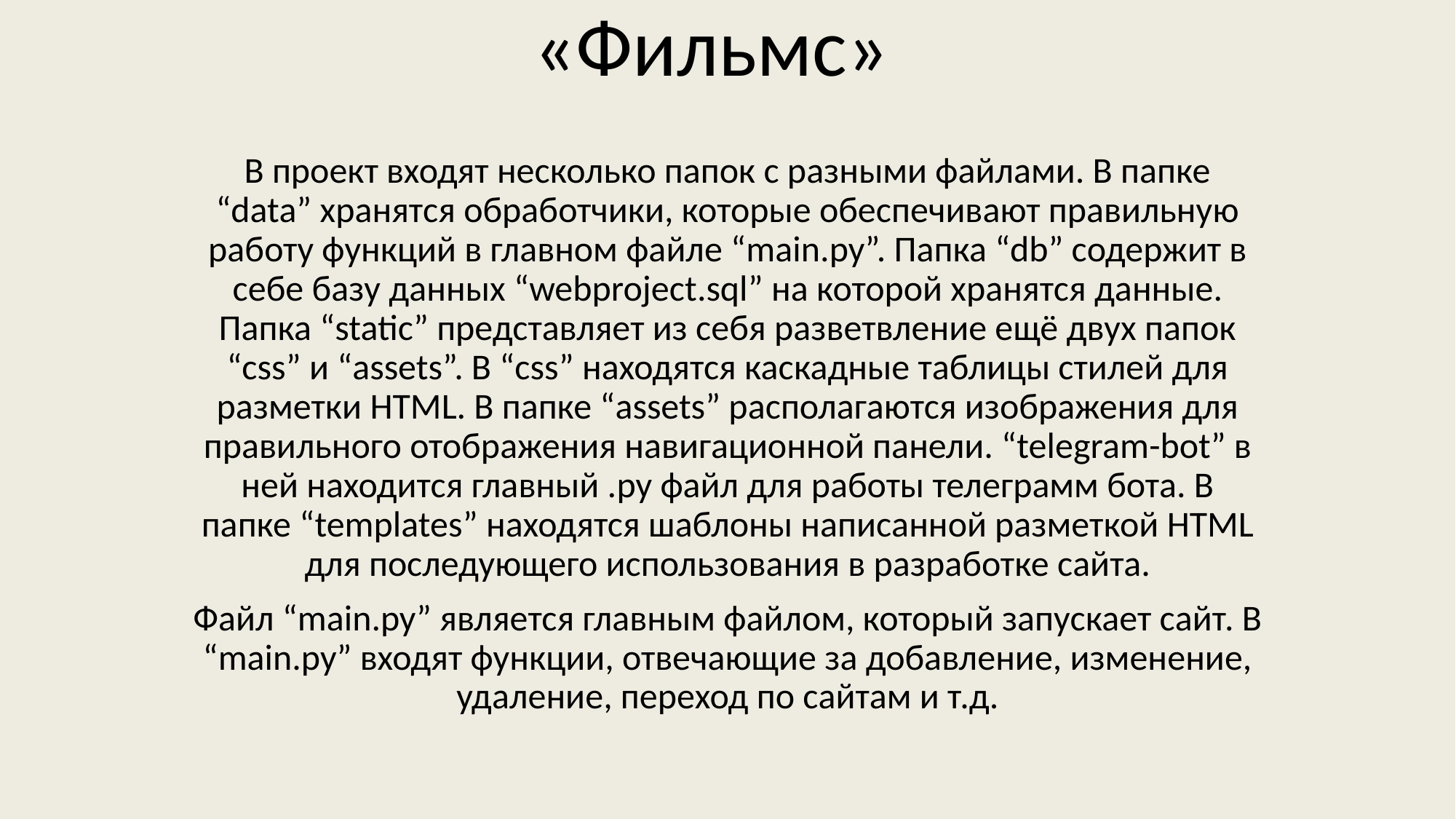

# «Фильмс»
В проект входят несколько папок с разными файлами. В папке “data” хранятся обработчики, которые обеспечивают правильную работу функций в главном файле “main.py”. Папка “db” содержит в себе базу данных “webproject.sql” на которой хранятся данные. Папка “static” представляет из себя разветвление ещё двух папок “css” и “assets”. В “css” находятся каскадные таблицы стилей для разметки HTML. В папке “assets” располагаются изображения для правильного отображения навигационной панели. “telegram-bot” в ней находится главный .py файл для работы телеграмм бота. В папке “templates” находятся шаблоны написанной разметкой HTML для последующего использования в разработке сайта.
Файл “main.py” является главным файлом, который запускает сайт. В “main.py” входят функции, отвечающие за добавление, изменение, удаление, переход по сайтам и т.д.